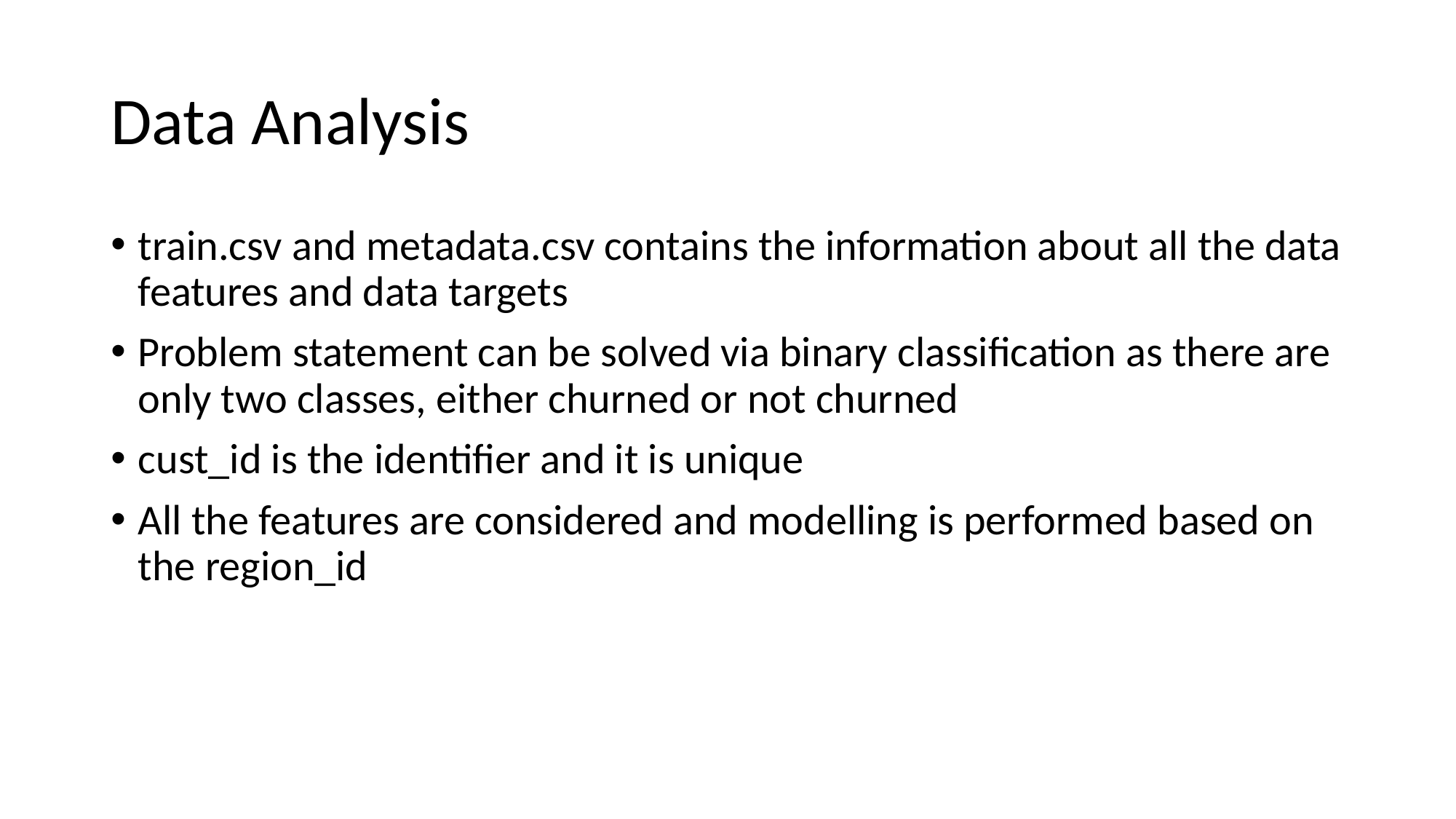

# Data Analysis
train.csv and metadata.csv contains the information about all the data features and data targets
Problem statement can be solved via binary classification as there are only two classes, either churned or not churned
cust_id is the identifier and it is unique
All the features are considered and modelling is performed based on the region_id